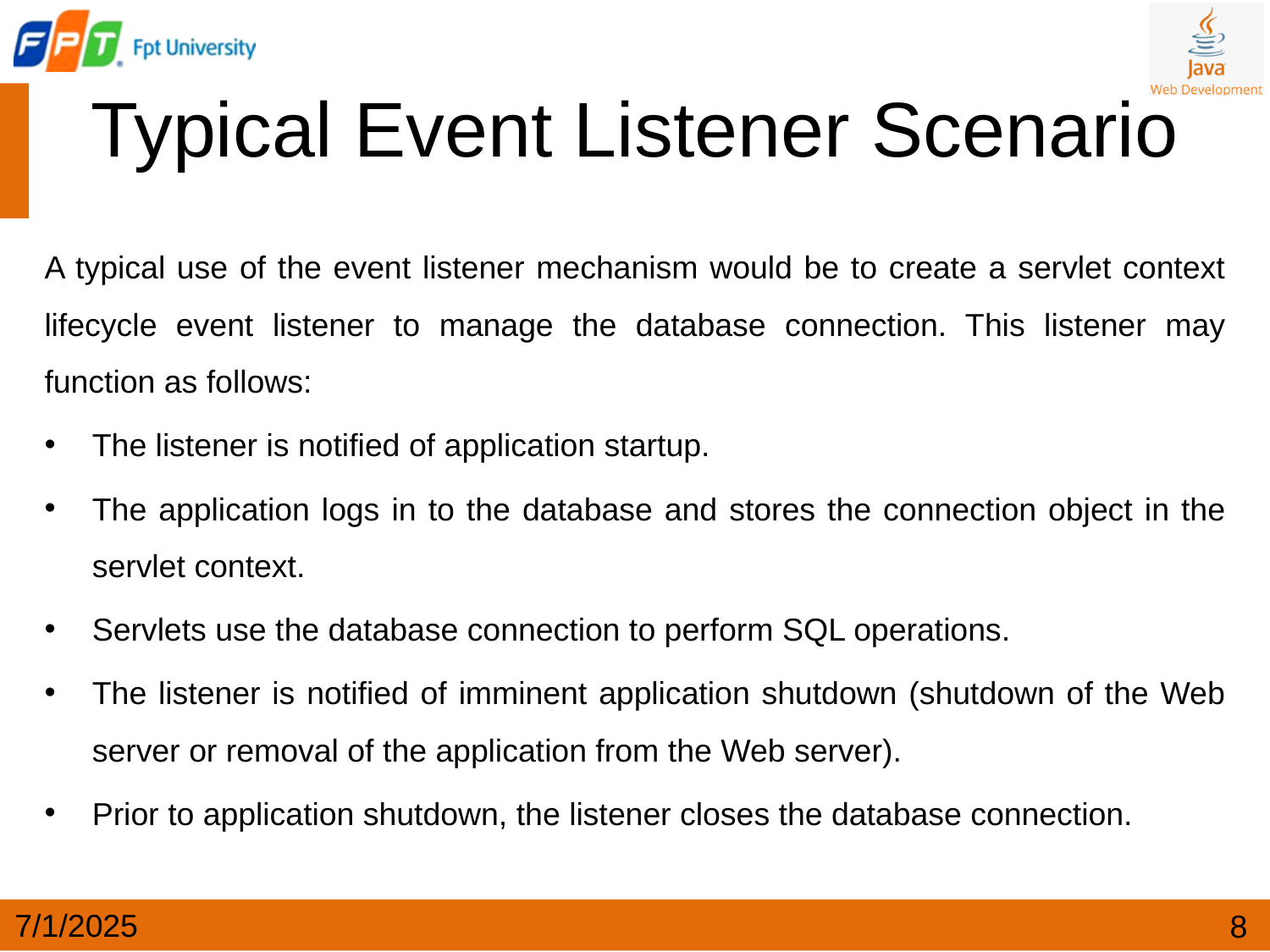

# Typical Event Listener Scenario
A typical use of the event listener mechanism would be to create a servlet context lifecycle event listener to manage the database connection. This listener may function as follows:
The listener is notified of application startup.
The application logs in to the database and stores the connection object in the servlet context.
Servlets use the database connection to perform SQL operations.
The listener is notified of imminent application shutdown (shutdown of the Web server or removal of the application from the Web server).
Prior to application shutdown, the listener closes the database connection.
7/1/2025
8